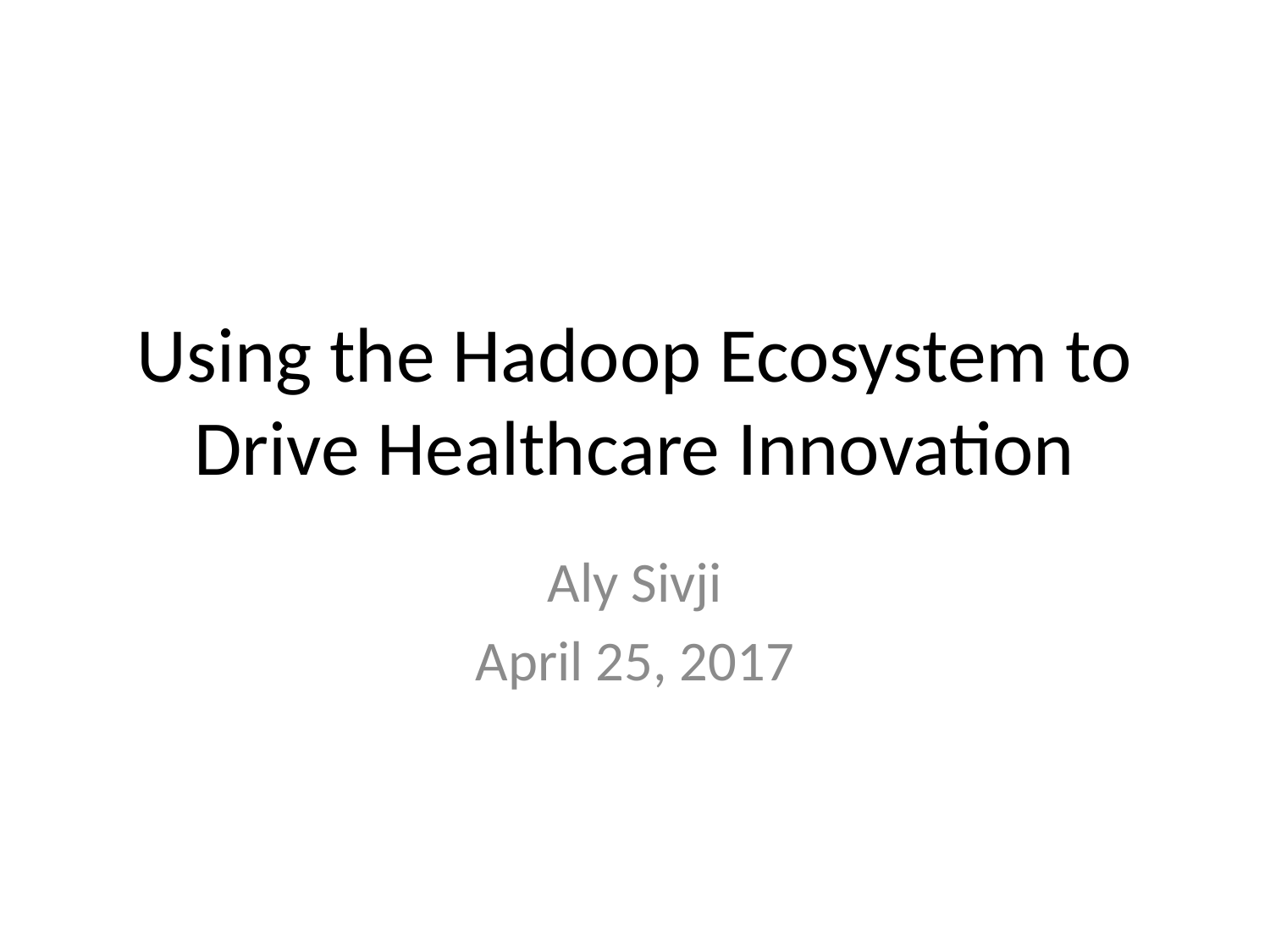

# Using the Hadoop Ecosystem to Drive Healthcare Innovation
Aly Sivji
April 25, 2017